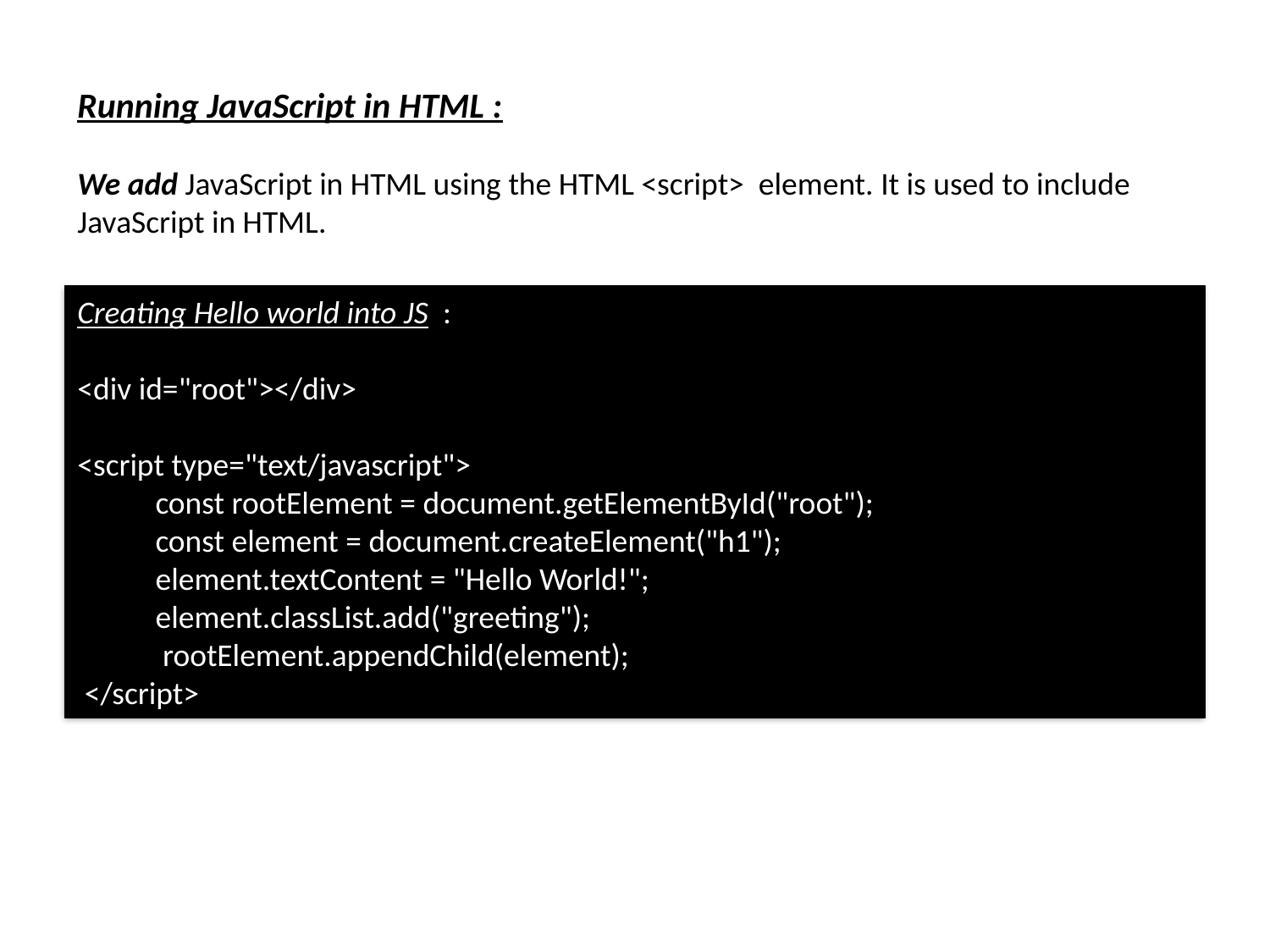

Running JavaScript in HTML :

We add JavaScript in HTML using the HTML <script>  element. It is used to include JavaScript in HTML.
Creating Hello world into JS  :

<div id="root"></div>

<script type="text/javascript">
  const rootElement = document.getElementById("root");
  const element = document.createElement("h1");
  element.textContent = "Hello World!";
  element.classList.add("greeting");
   rootElement.appendChild(element);
 </script>